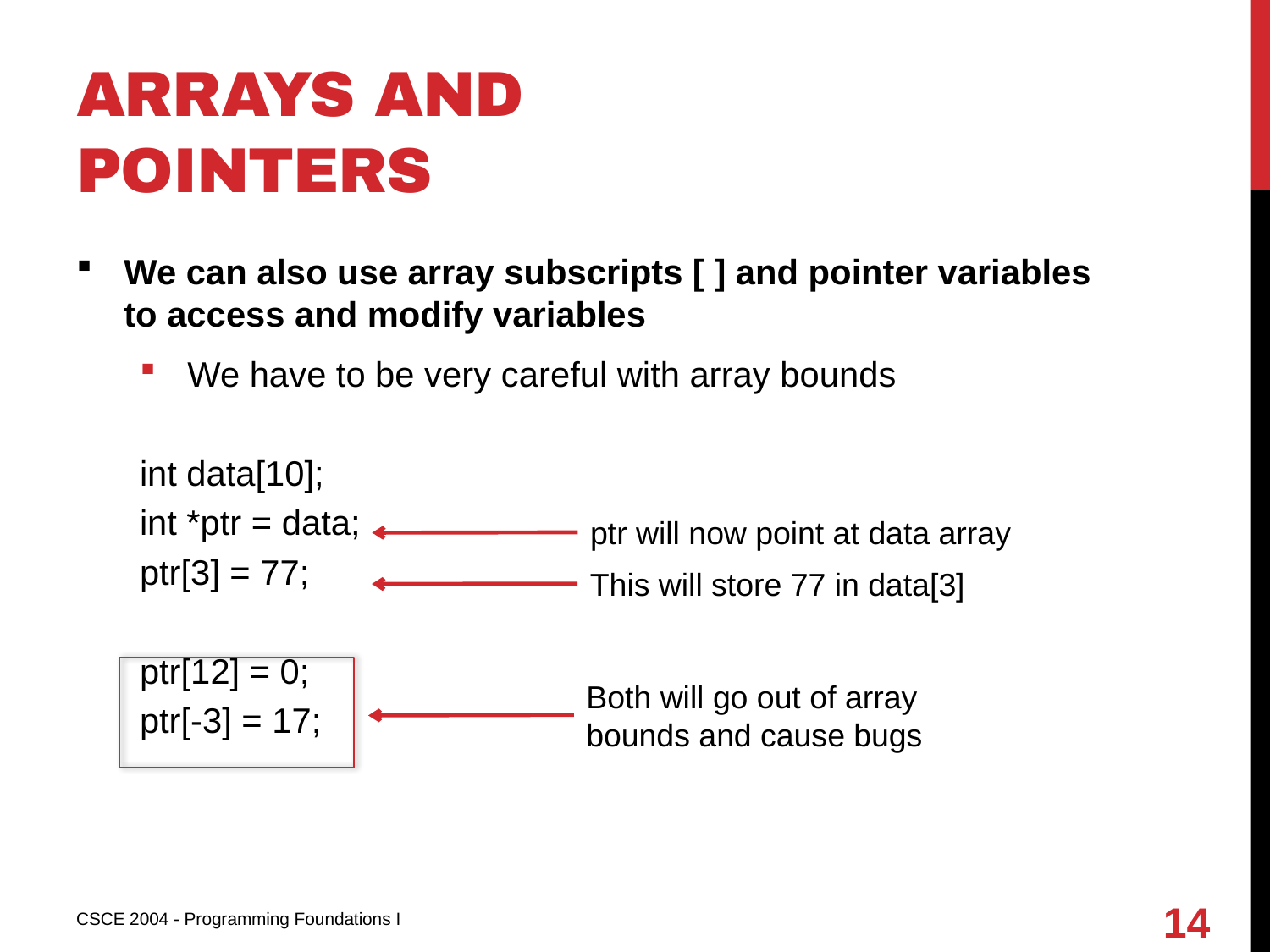

# Arrays and pointers
We can also use array subscripts [ ] and pointer variables to access and modify variables
We have to be very careful with array bounds

int data[10];
int *ptr = data;
ptr[3] = 77;

ptr[12] = 0;
ptr[-3] = 17;
ptr will now point at data array
This will store 77 in data[3]

Both will go out of array bounds and cause bugs
14
CSCE 2004 - Programming Foundations I